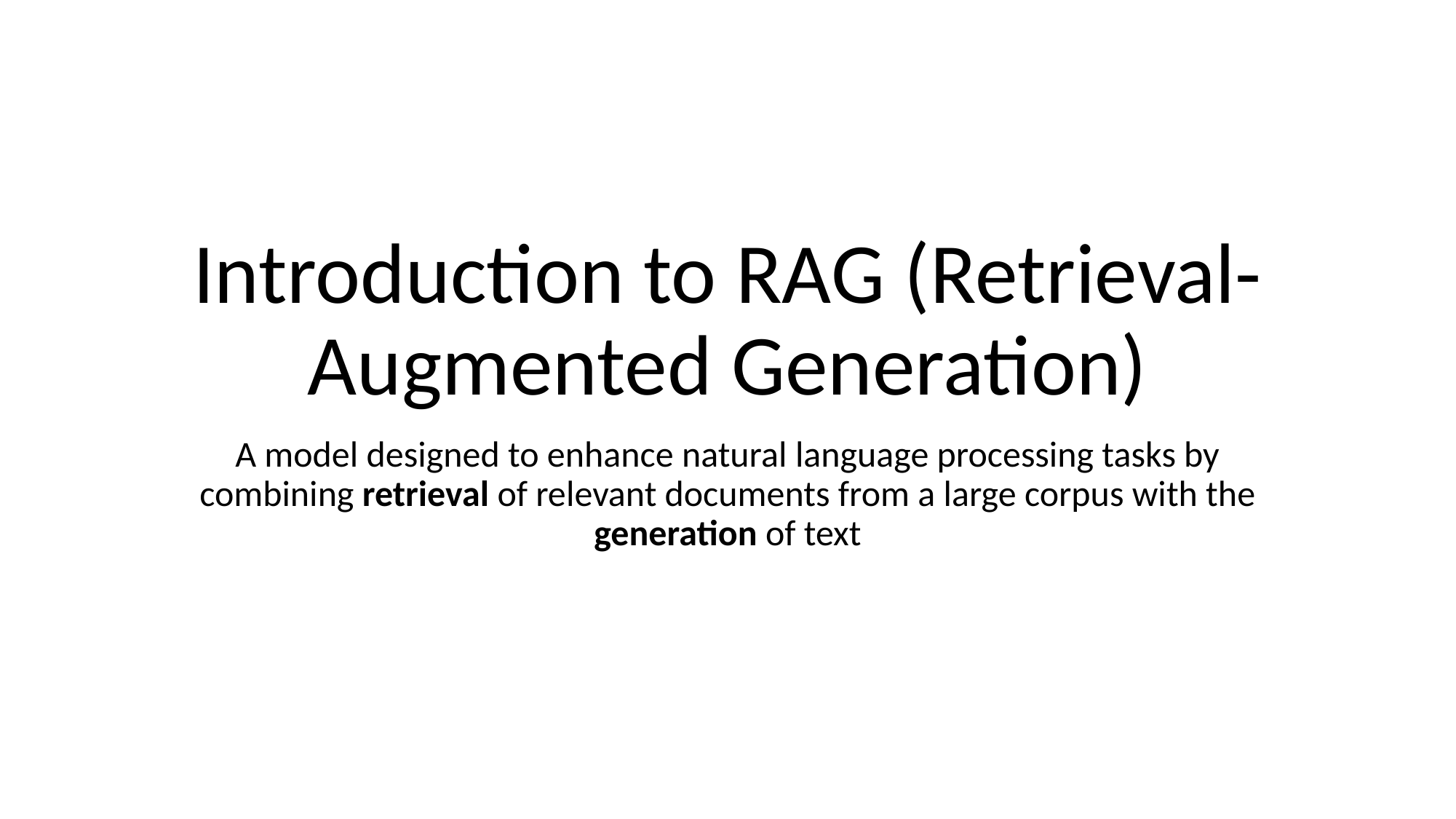

# Introduction to RAG (Retrieval-Augmented Generation)
A model designed to enhance natural language processing tasks by combining retrieval of relevant documents from a large corpus with the generation of text